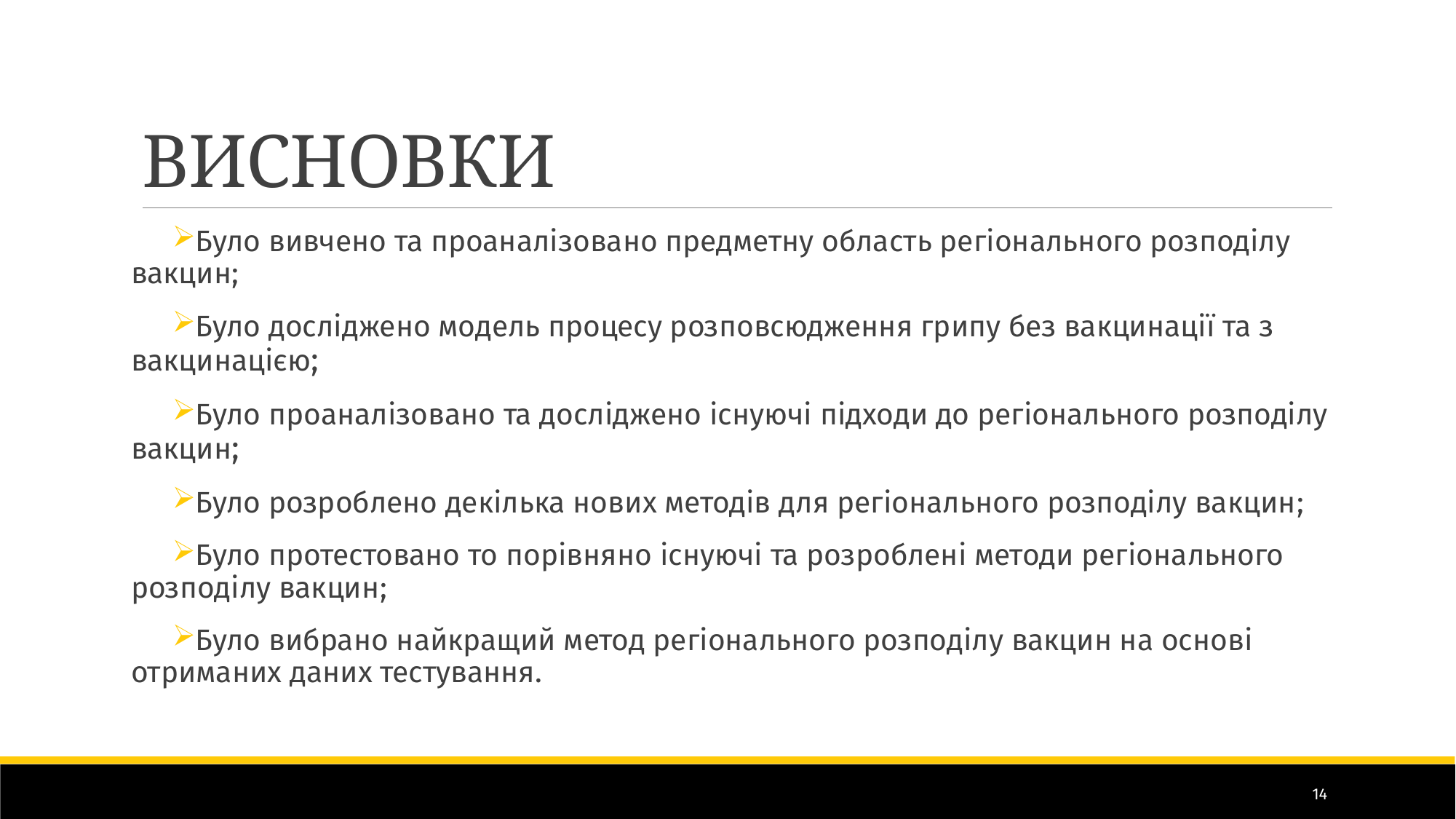

# ВИСНОВКИ
Було вивчено та проаналізовано предметну область регіонального розподілу вакцин;
Було досліджено модель процесу розповсюдження грипу без вакцинації та з вакцинацією;
Було проаналізовано та досліджено існуючі підходи до регіонального розподілу вакцин;
Було розроблено декілька нових методів для регіонального розподілу вакцин;
Було протестовано то порівняно існуючі та розроблені методи регіонального розподілу вакцин;
Було вибрано найкращий метод регіонального розподілу вакцин на основі отриманих даних тестування.
14